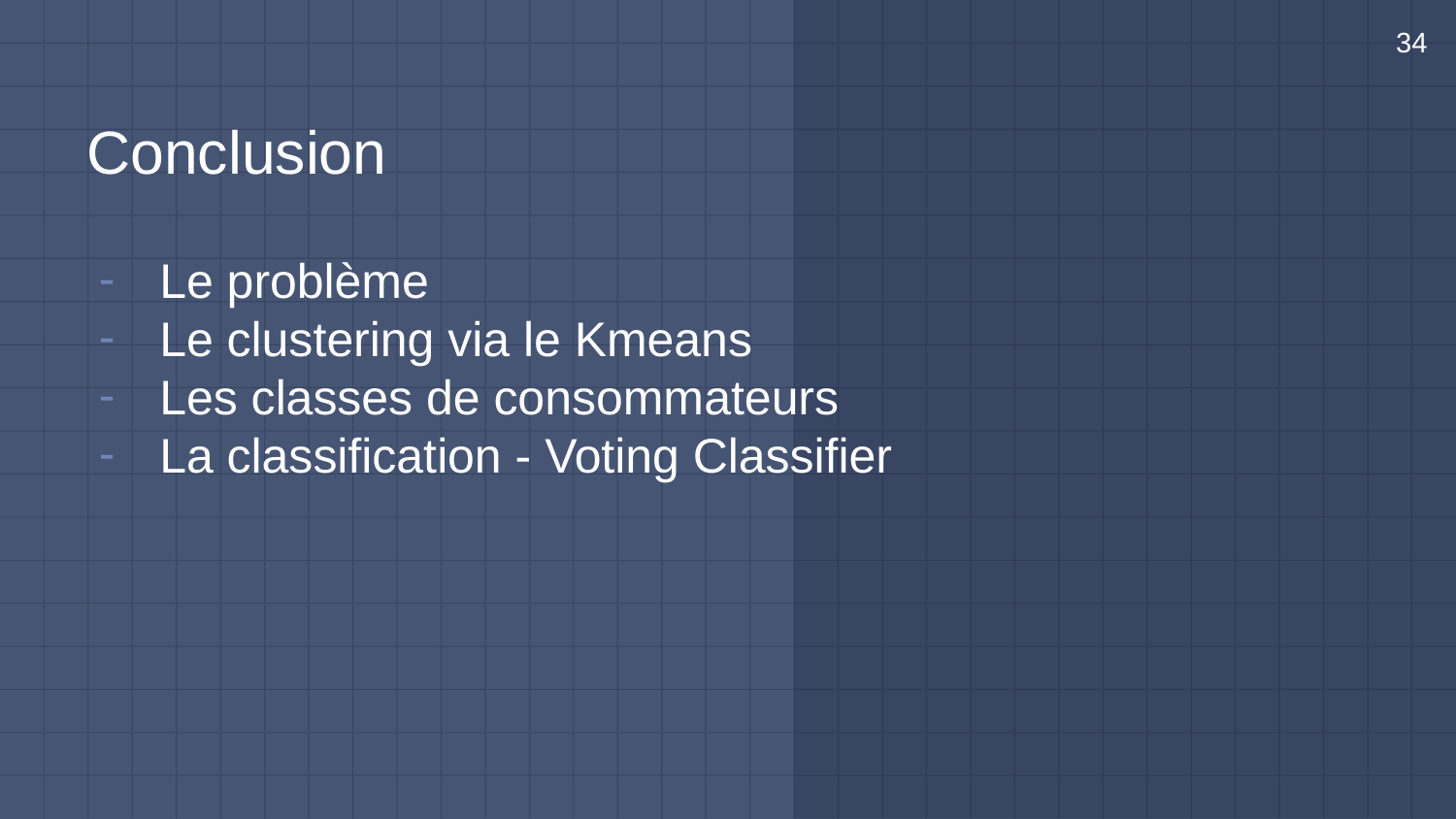

34
# Conclusion
Le problème
Le clustering via le Kmeans
Les classes de consommateurs
La classification - Voting Classifier